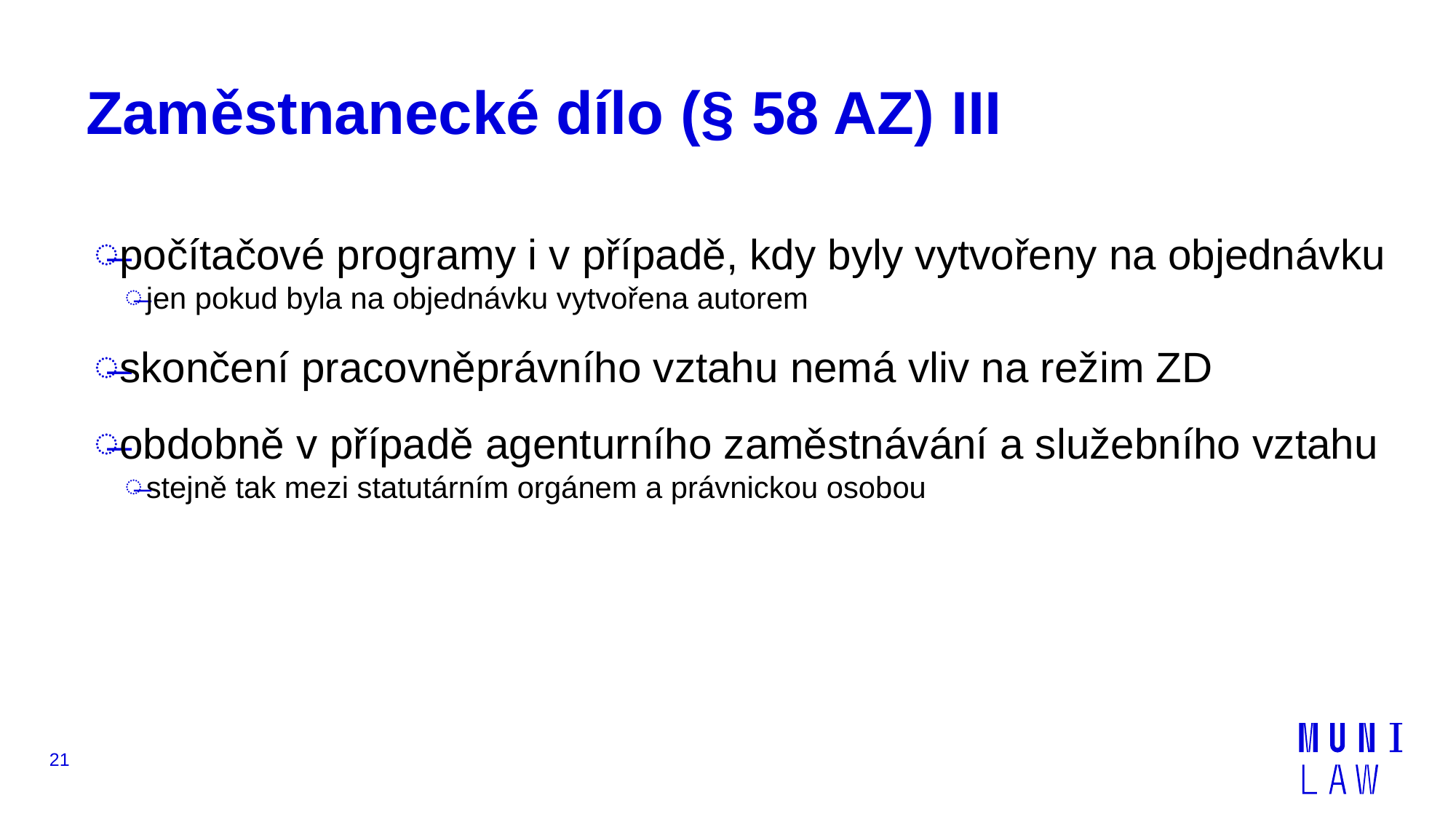

# Zaměstnanecké dílo (§ 58 AZ) III
počítačové programy i v případě, kdy byly vytvořeny na objednávku
jen pokud byla na objednávku vytvořena autorem
skončení pracovněprávního vztahu nemá vliv na režim ZD
obdobně v případě agenturního zaměstnávání a služebního vztahu
stejně tak mezi statutárním orgánem a právnickou osobou
21